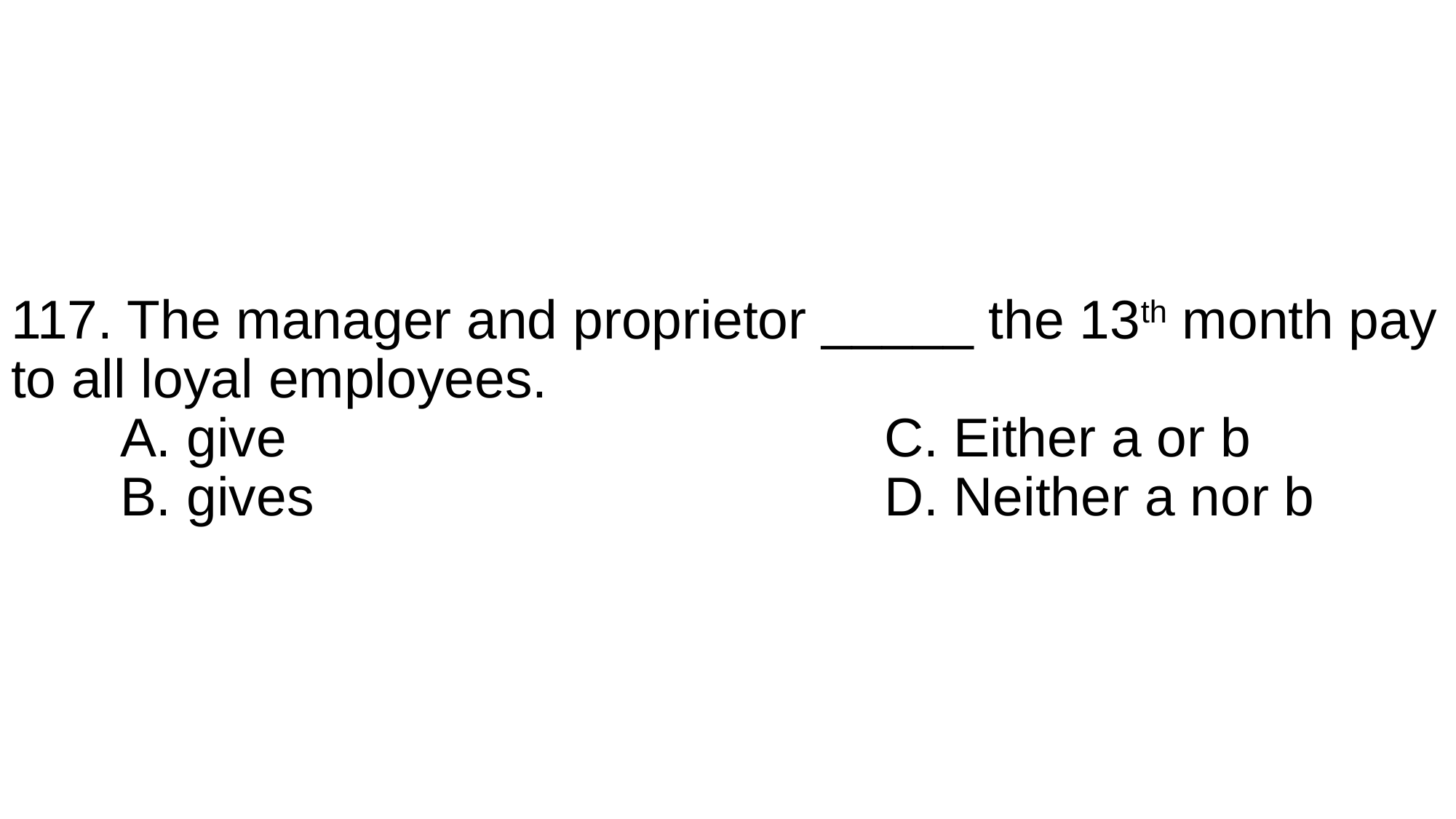

# 117. The manager and proprietor _____ the 13th month pay to all loyal employees. A. give						C. Either a or b B. gives						D. Neither a nor b